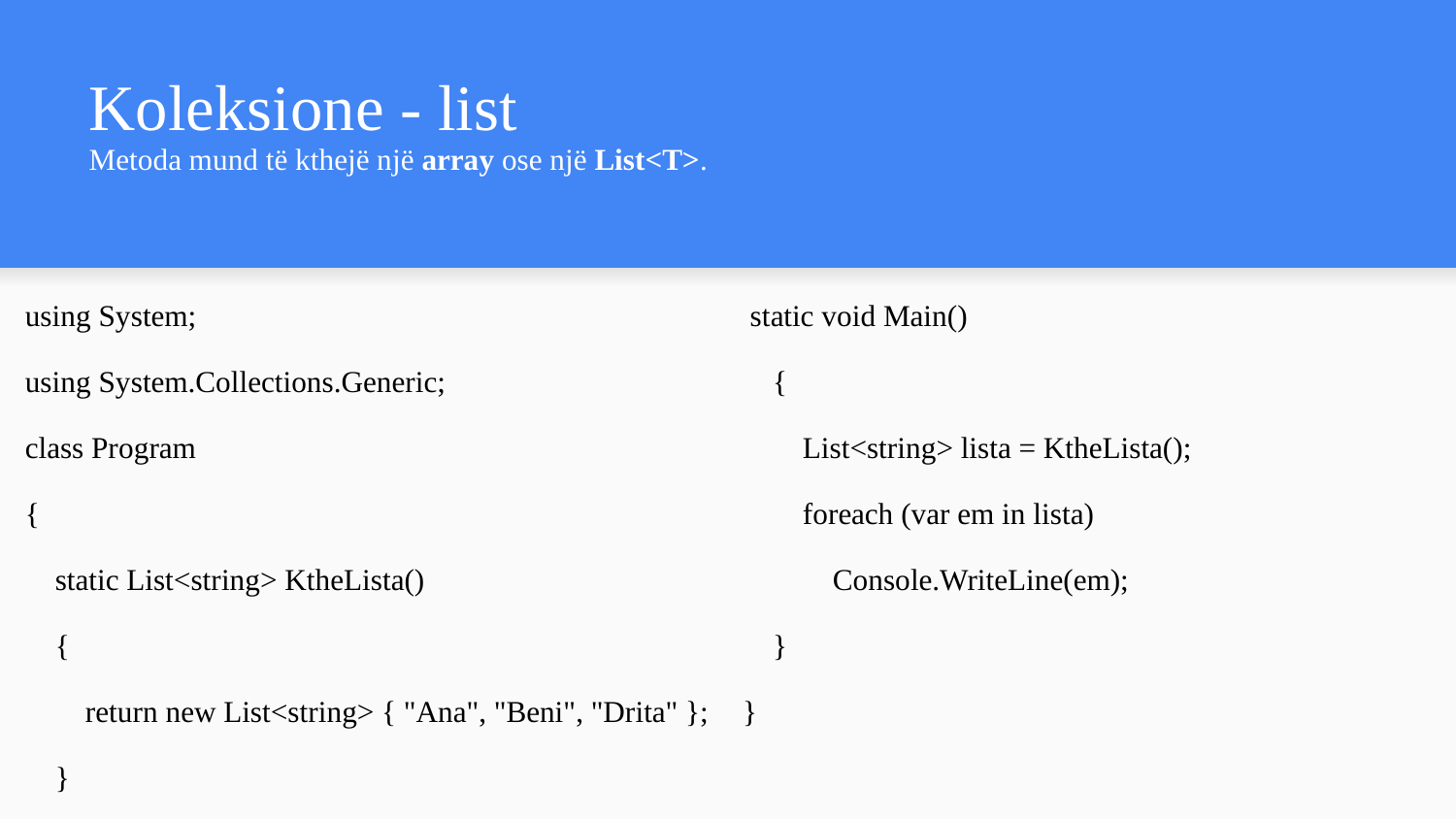

# Koleksione - list
Metoda mund të kthejë një array ose një List<T>.
 static void Main()
    {
        List<string> lista = KtheLista();
        foreach (var em in lista)
            Console.WriteLine(em);
    }
}

using System;
using System.Collections.Generic;
class Program
{
    static List<string> KtheLista()
    {
        return new List<string> { "Ana", "Beni", "Drita" };
    }